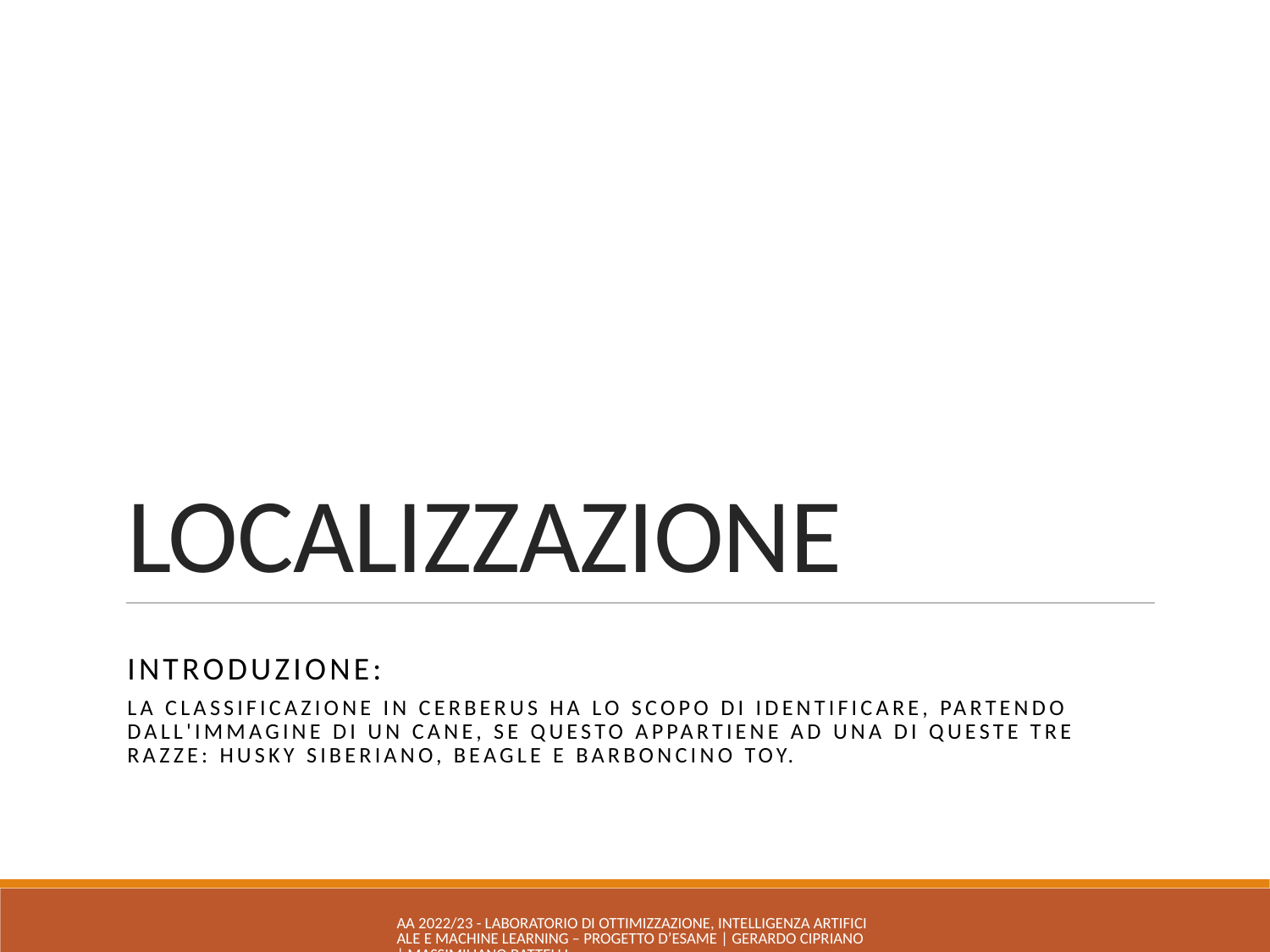

# LOCALIZZAZIONE

Introduzione:
La classificazione in Cerberus ha lo scopo di identificare, partendo dall'immagine di un cane, se questo appartiene ad una di queste tre razze: Husky Siberiano, Beagle e Barboncino Toy.

Aa 2022/23 - Laboratorio di Ottimizzazione, Intelligenza Artificiale e Machine Learning – Progetto d’esame | gerardo cipriano | massimiliano battelli